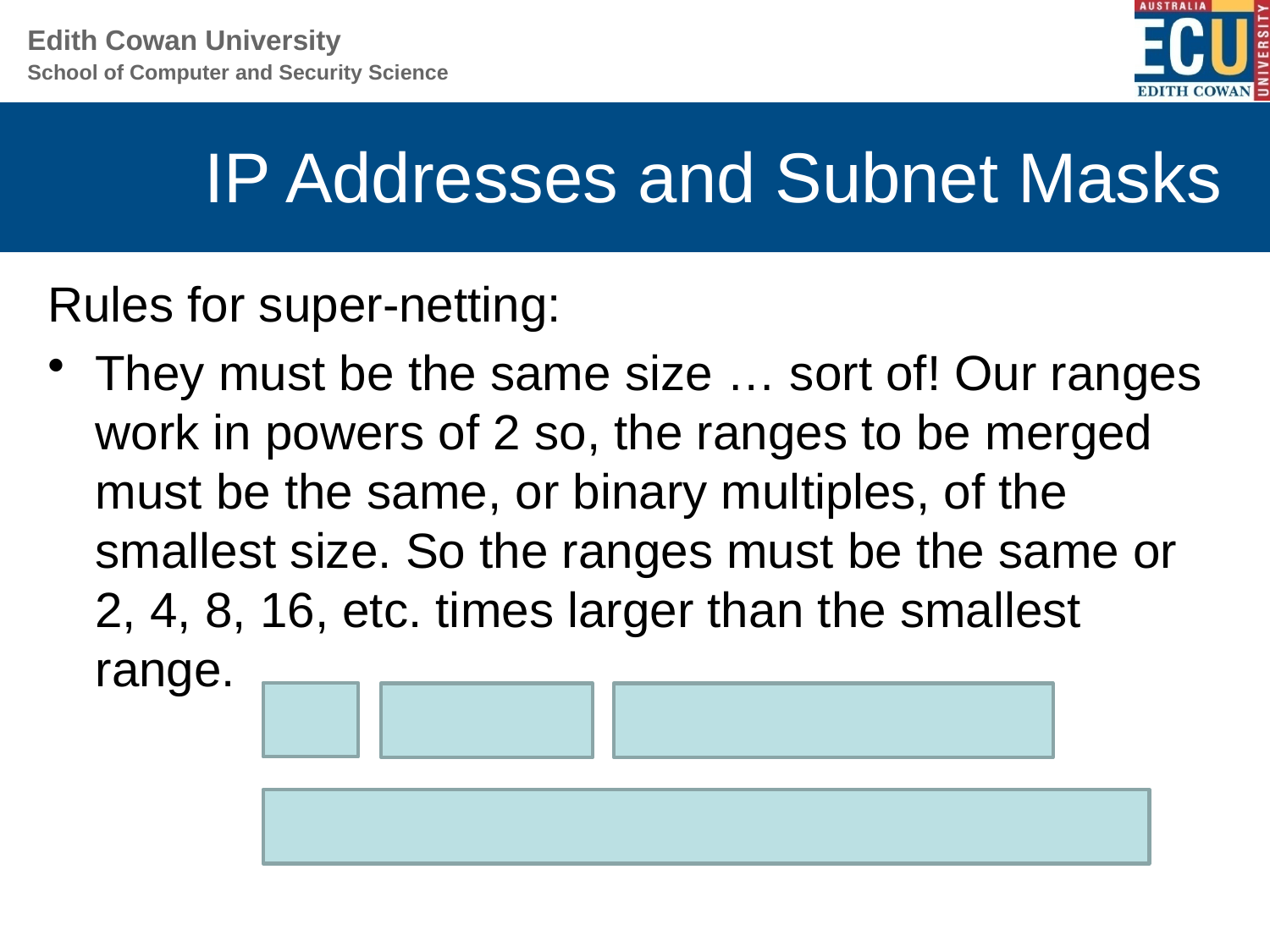

# IP Addresses and Subnet Masks
Rules for super-netting:
They must be the same size … sort of! Our ranges work in powers of 2 so, the ranges to be merged must be the same, or binary multiples, of the smallest size. So the ranges must be the same or 2, 4, 8, 16, etc. times larger than the smallest range.